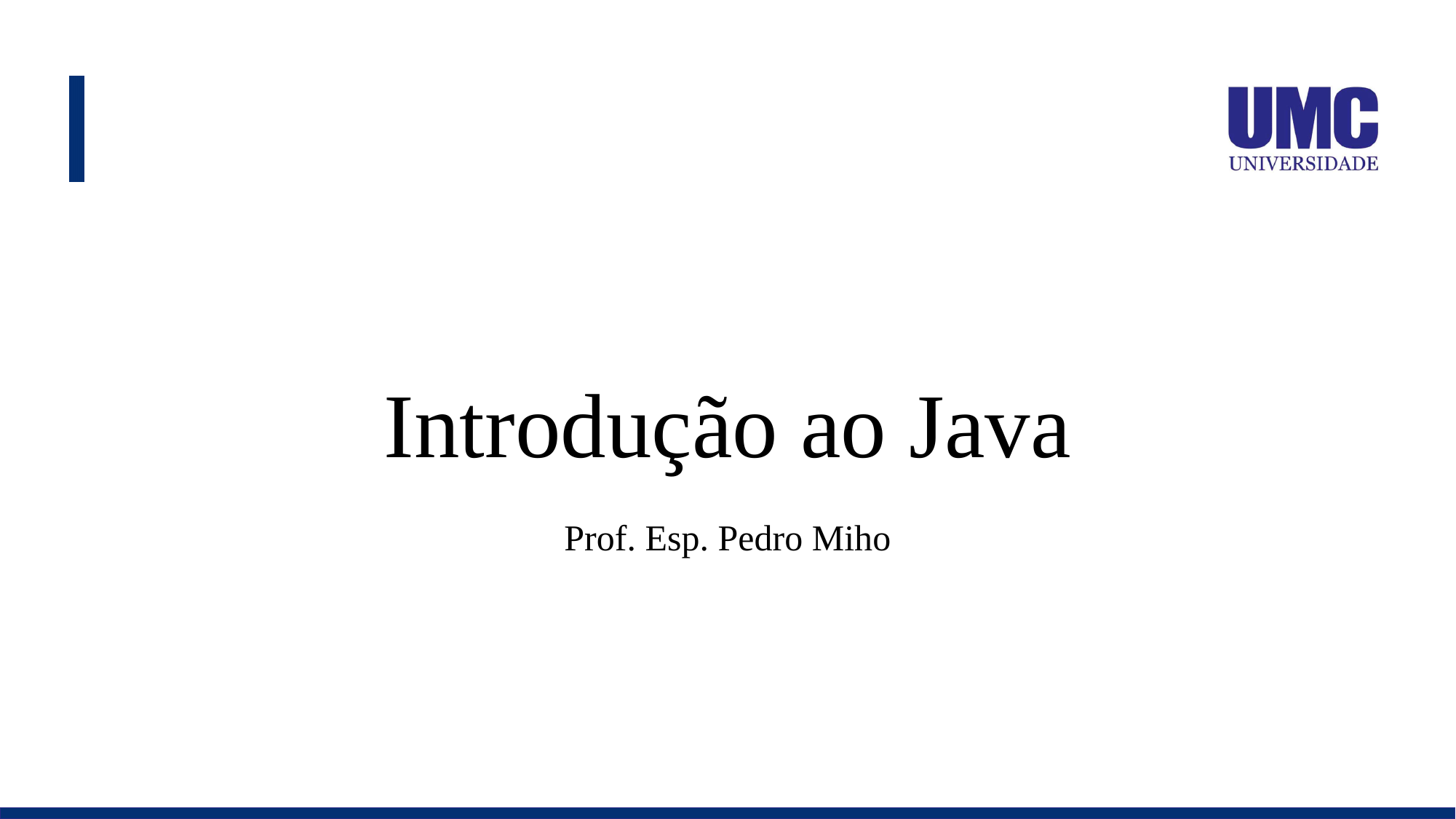

# Introdução ao Java
Prof. Esp. Pedro Miho